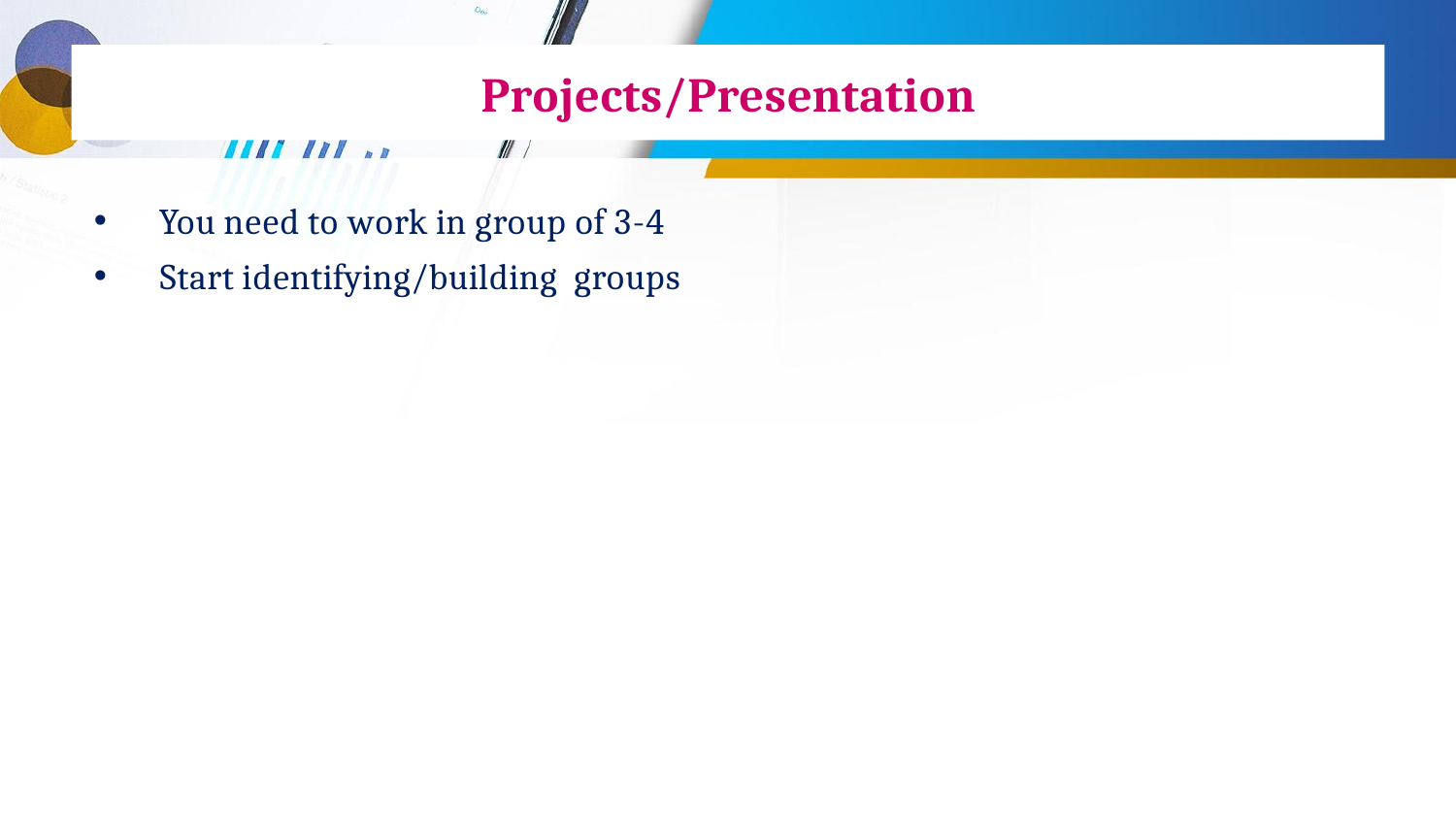

# Projects/Presentation
You need to work in group of 3-4
Start identifying/building  groups